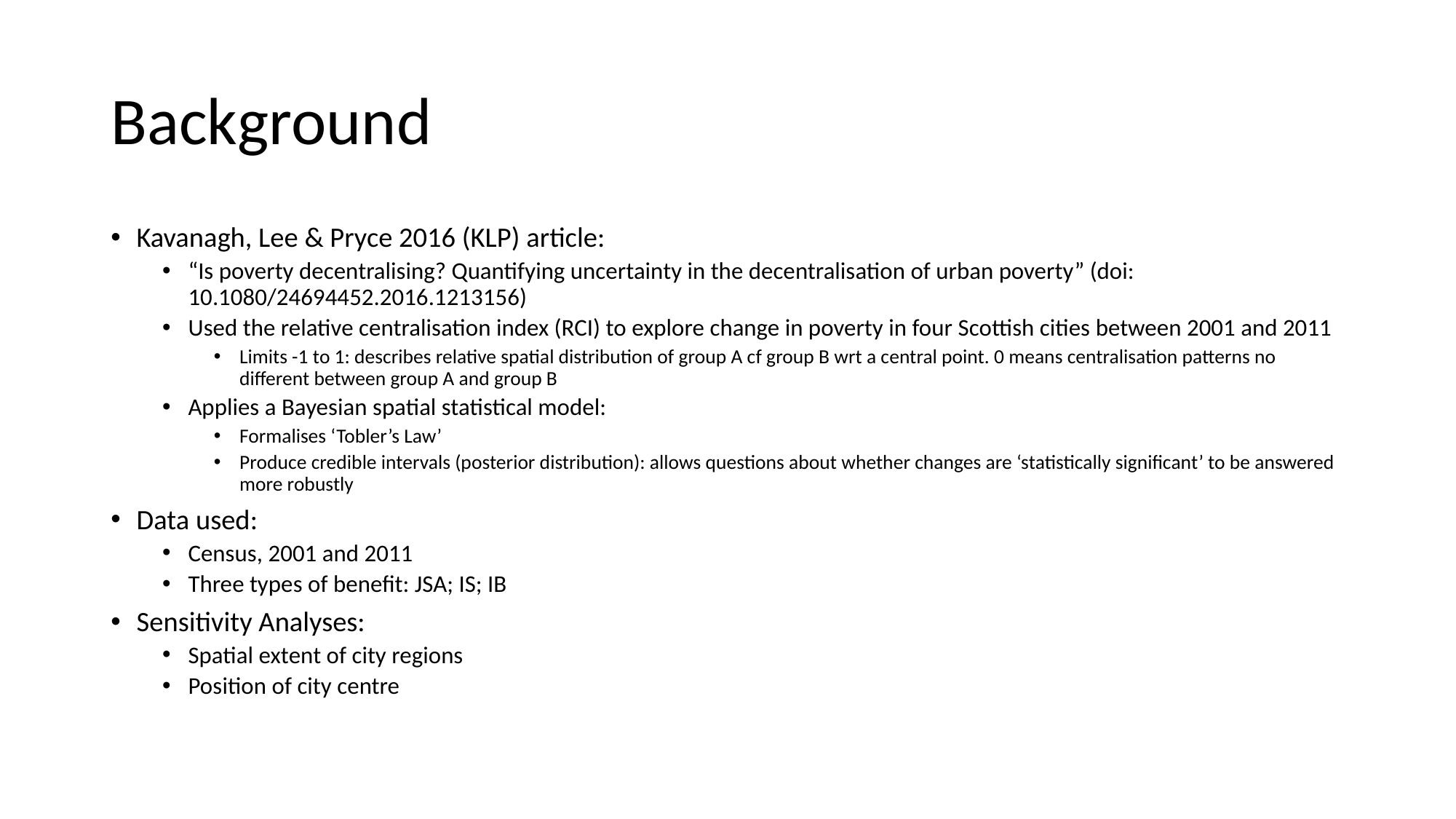

# Background
Kavanagh, Lee & Pryce 2016 (KLP) article:
“Is poverty decentralising? Quantifying uncertainty in the decentralisation of urban poverty” (doi: 10.1080/24694452.2016.1213156)
Used the relative centralisation index (RCI) to explore change in poverty in four Scottish cities between 2001 and 2011
Limits -1 to 1: describes relative spatial distribution of group A cf group B wrt a central point. 0 means centralisation patterns no different between group A and group B
Applies a Bayesian spatial statistical model:
Formalises ‘Tobler’s Law’
Produce credible intervals (posterior distribution): allows questions about whether changes are ‘statistically significant’ to be answered more robustly
Data used:
Census, 2001 and 2011
Three types of benefit: JSA; IS; IB
Sensitivity Analyses:
Spatial extent of city regions
Position of city centre